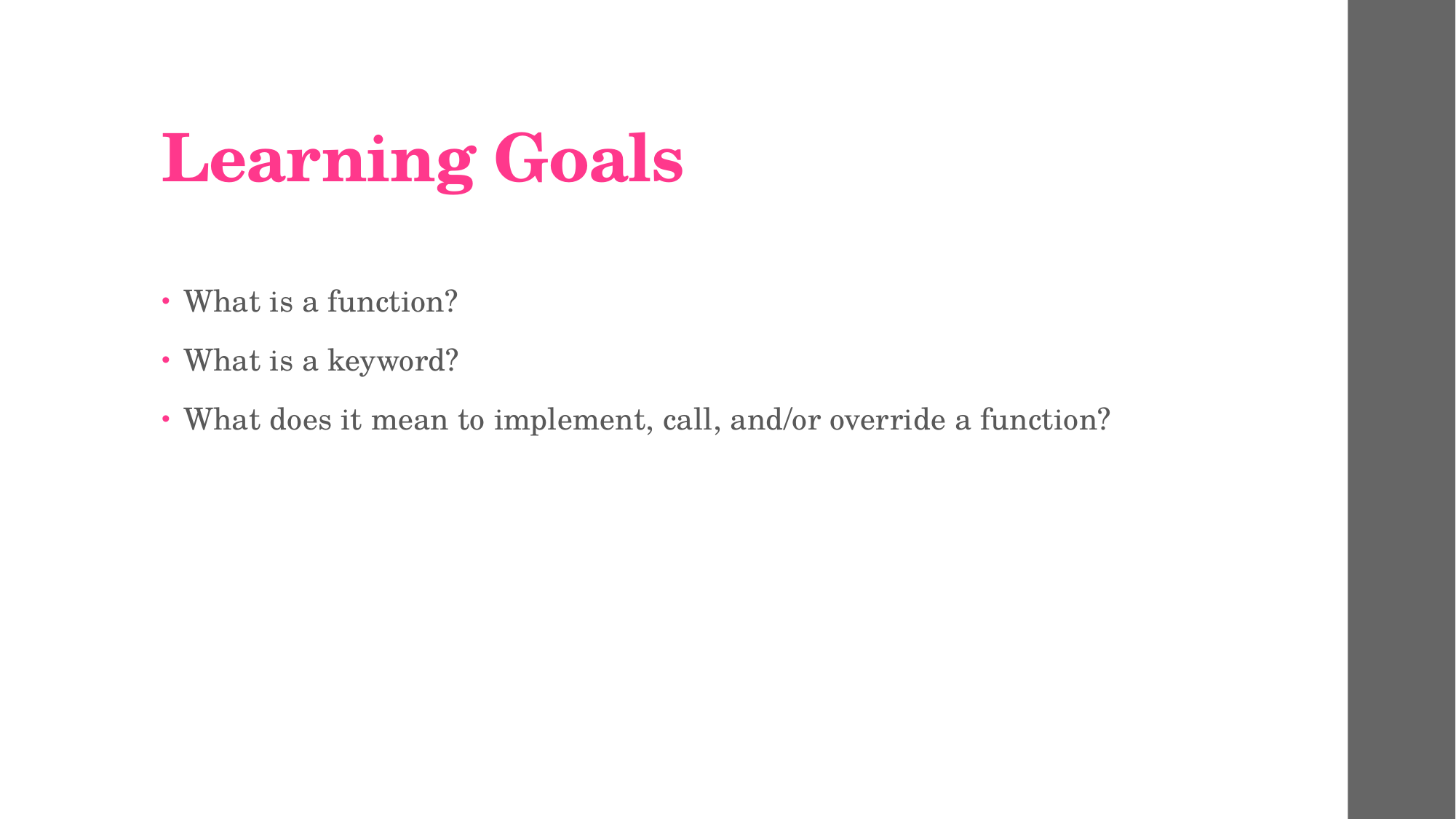

# Learning Goals

What is a function?
What is a keyword?
What does it mean to implement, call, and/or override a function?